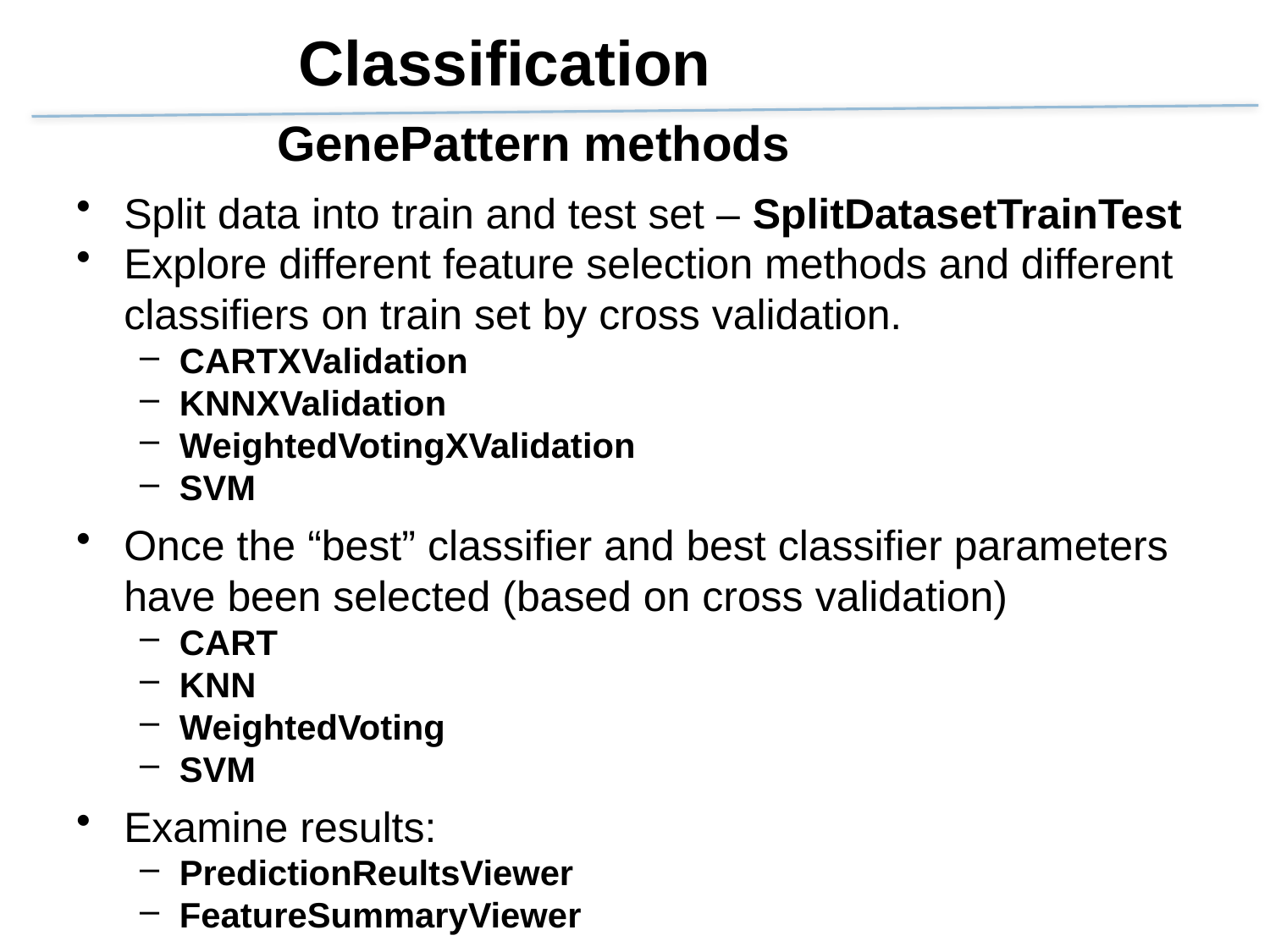

# Classification
GenePattern methods
Split data into train and test set – SplitDatasetTrainTest
Explore different feature selection methods and different classifiers on train set by cross validation.
CARTXValidation
KNNXValidation
WeightedVotingXValidation
SVM
Once the “best” classifier and best classifier parameters have been selected (based on cross validation)
CART
KNN
WeightedVoting
SVM
Examine results:
PredictionReultsViewer
FeatureSummaryViewer